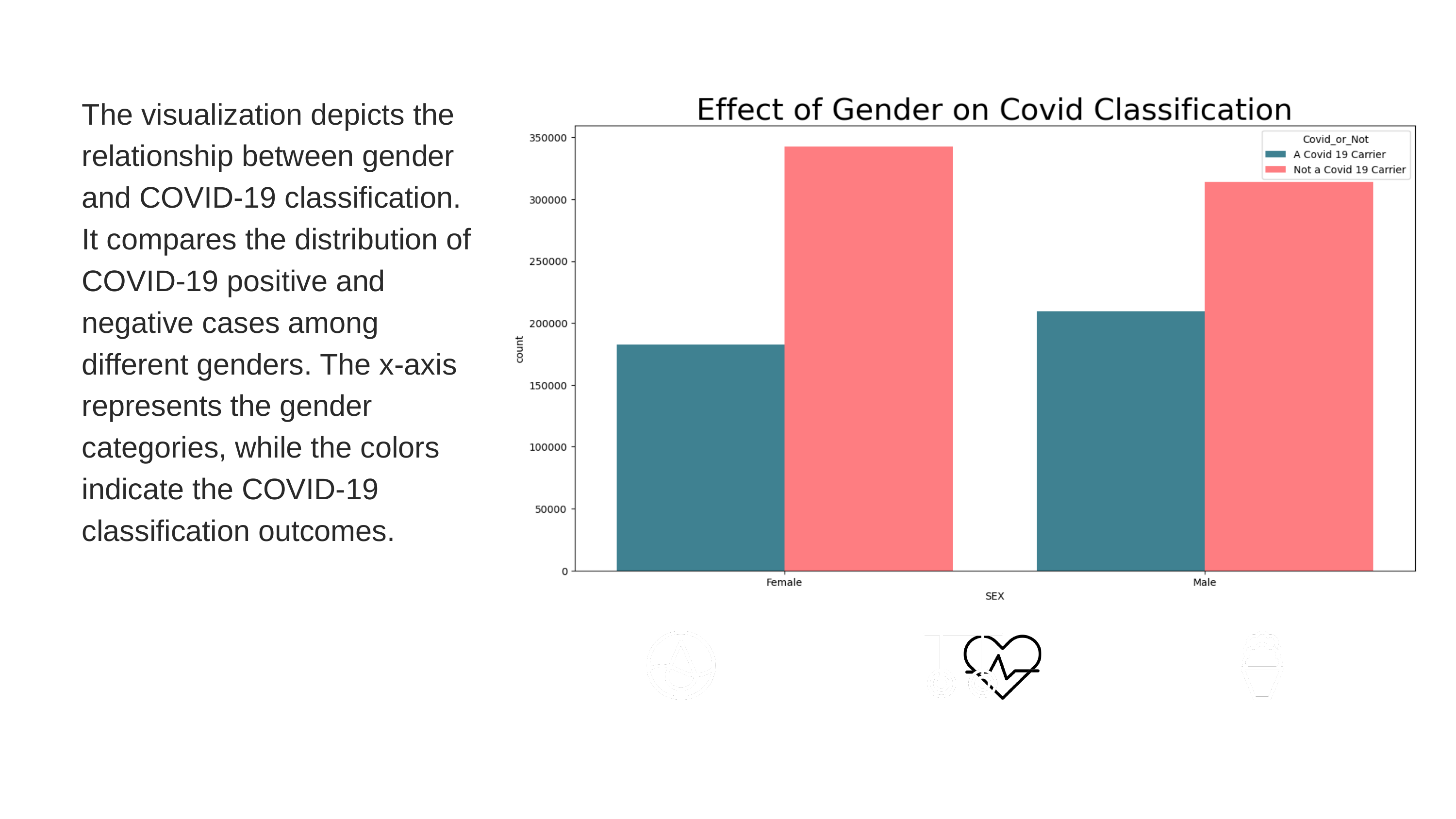

The visualization depicts the relationship between gender and COVID-19 classification. It compares the distribution of COVID-19 positive and negative cases among different genders. The x-axis represents the gender categories, while the colors indicate the COVID-19 classification outcomes.